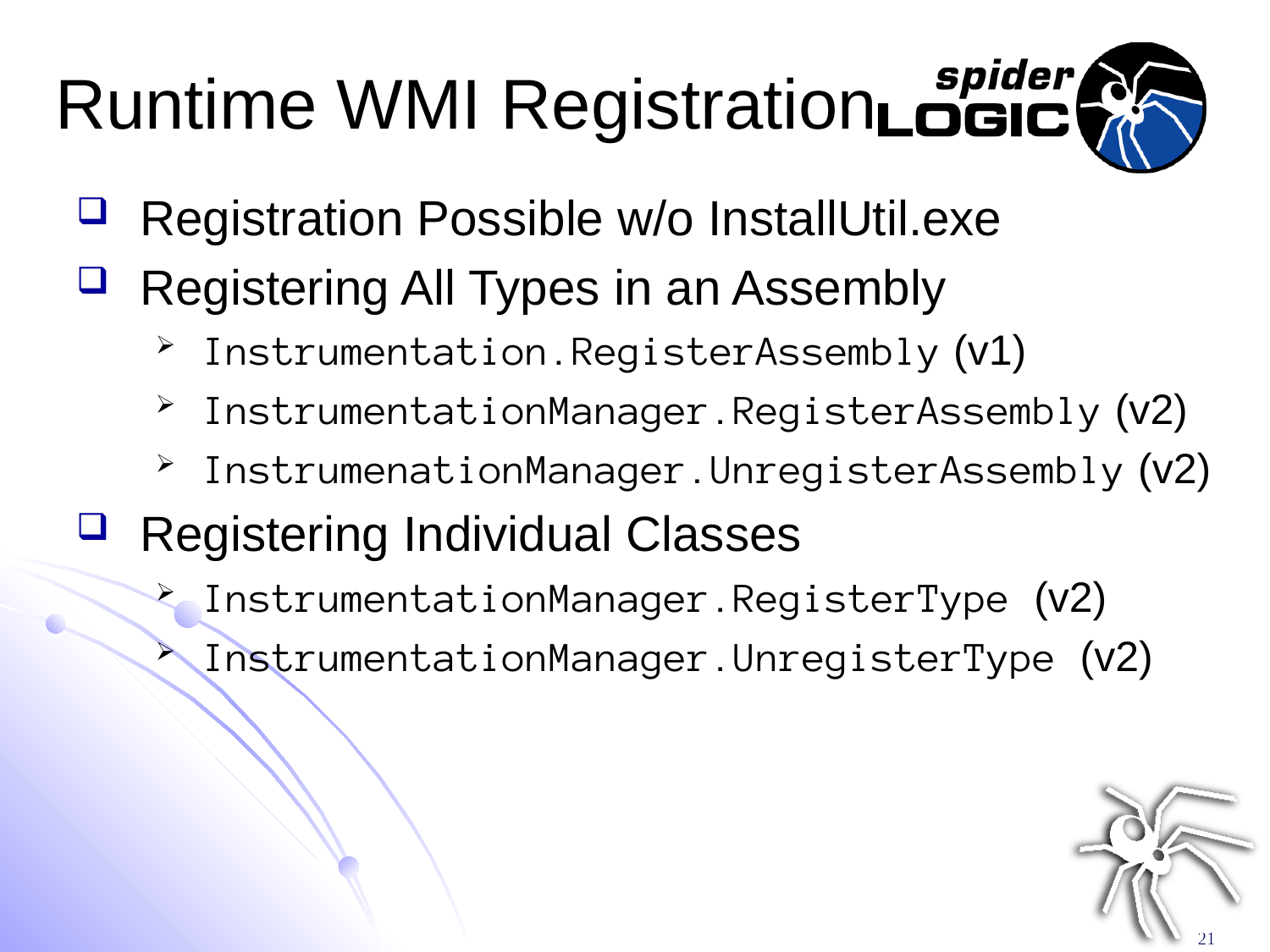

# Runtime WMI Registration
Registration Possible w/o InstallUtil.exe
Registering All Types in an Assembly
Instrumentation.RegisterAssembly (v1)
InstrumentationManager.RegisterAssembly (v2)
InstrumenationManager.UnregisterAssembly (v2)
Registering Individual Classes
InstrumentationManager.RegisterType (v2)
InstrumentationManager.UnregisterType (v2)